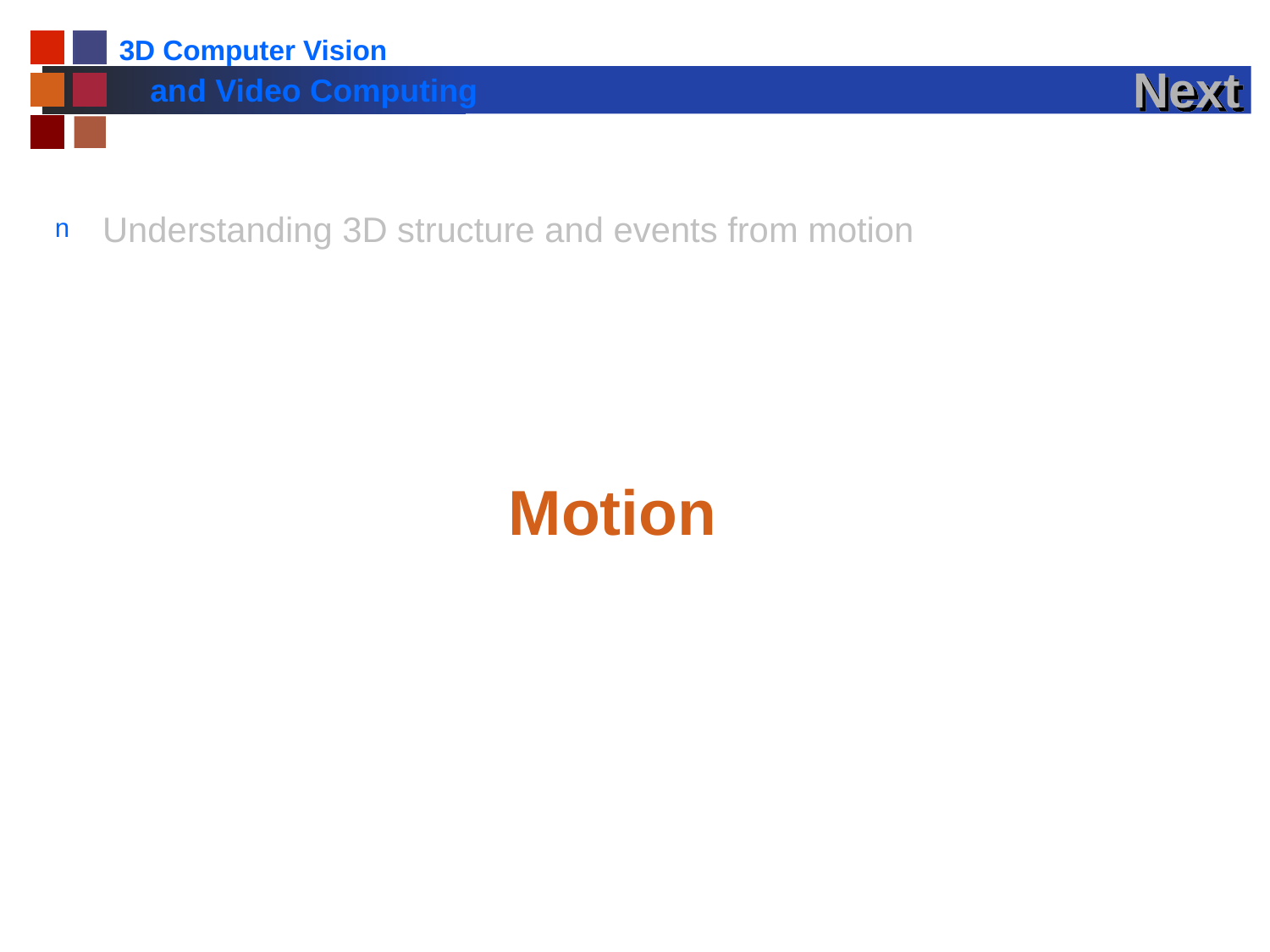

# Next
Understanding 3D structure and events from motion
Motion